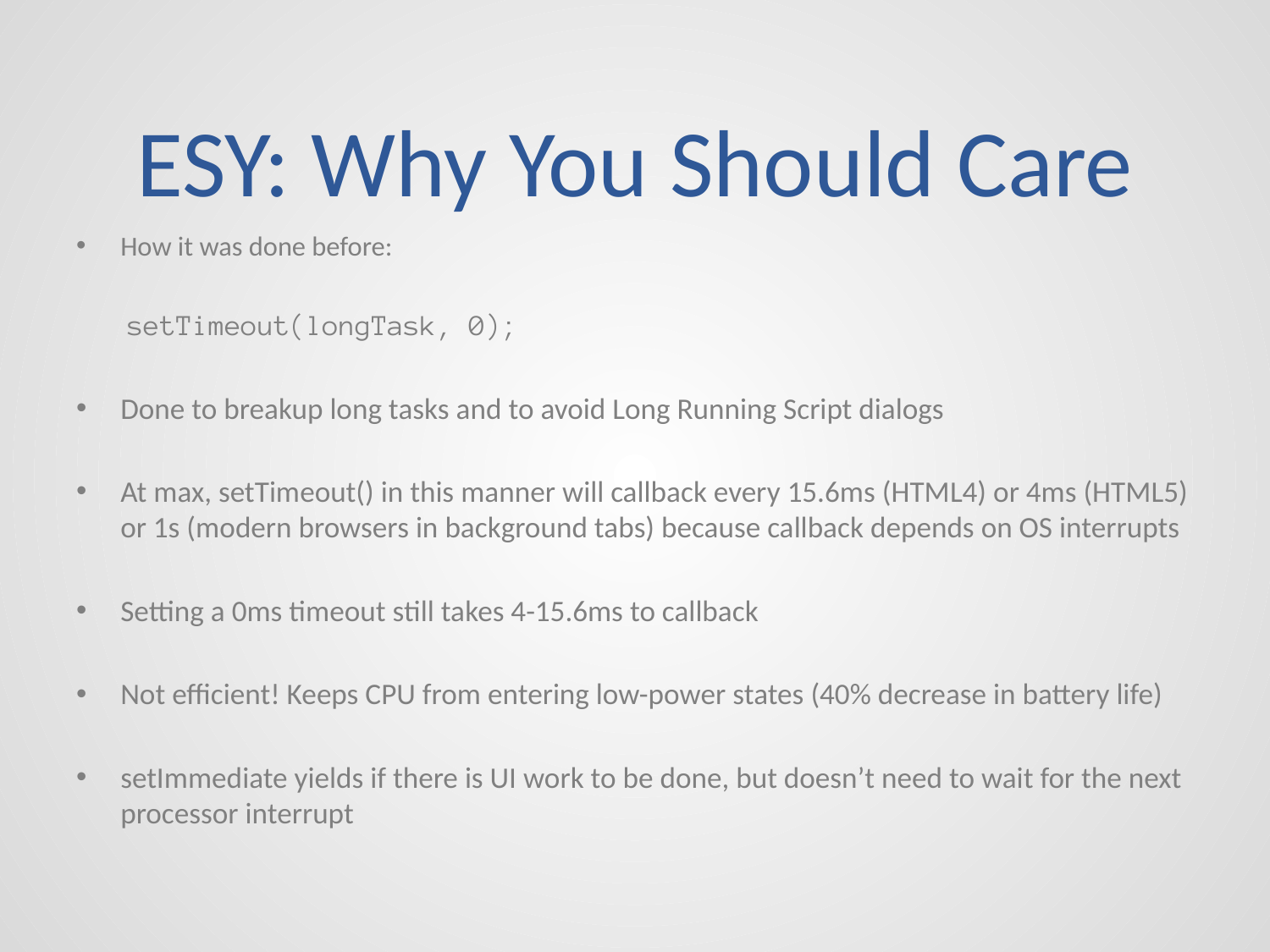

# ESY: Why You Should Care
How it was done before:

setTimeout(longTask, 0);

Done to breakup long tasks and to avoid Long Running Script dialogs

At max, setTimeout() in this manner will callback every 15.6ms (HTML4) or 4ms (HTML5) or 1s (modern browsers in background tabs) because callback depends on OS interrupts

Setting a 0ms timeout still takes 4-15.6ms to callback

Not efficient! Keeps CPU from entering low-power states (40% decrease in battery life)

setImmediate yields if there is UI work to be done, but doesn’t need to wait for the next processor interrupt